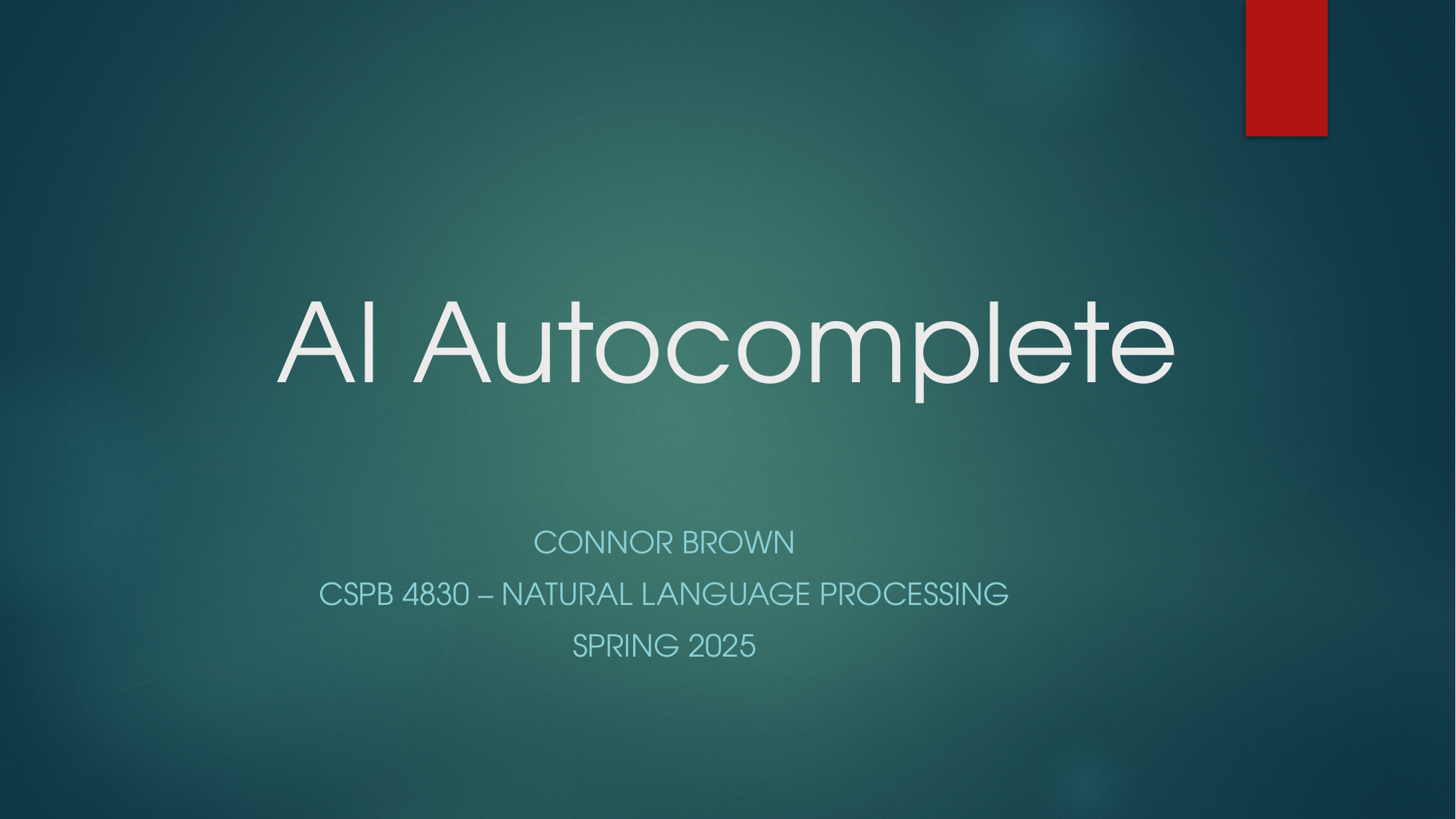

# AI Autocomplete
Connor Brown
CSPB 4830 – Natural Language processing
Spring 2025